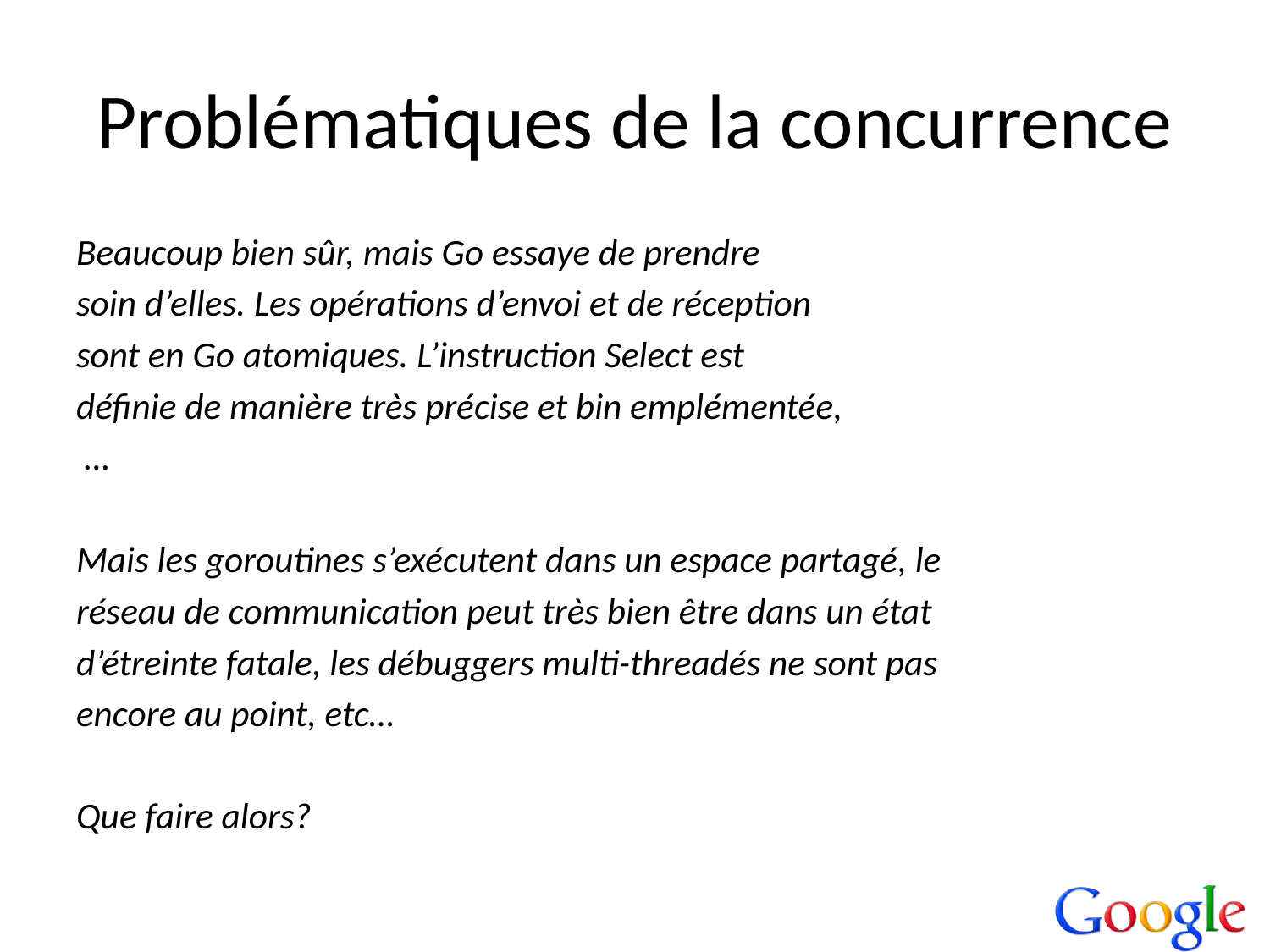

# Problématiques de la concurrence
Beaucoup bien sûr, mais Go essaye de prendre
soin d’elles. Les opérations d’envoi et de réception
sont en Go atomiques. L’instruction Select est
définie de manière très précise et bin emplémentée,
 …

Mais les goroutines s’exécutent dans un espace partagé, le
réseau de communication peut très bien être dans un état
d’étreinte fatale, les débuggers multi-threadés ne sont pas
encore au point, etc…

Que faire alors?